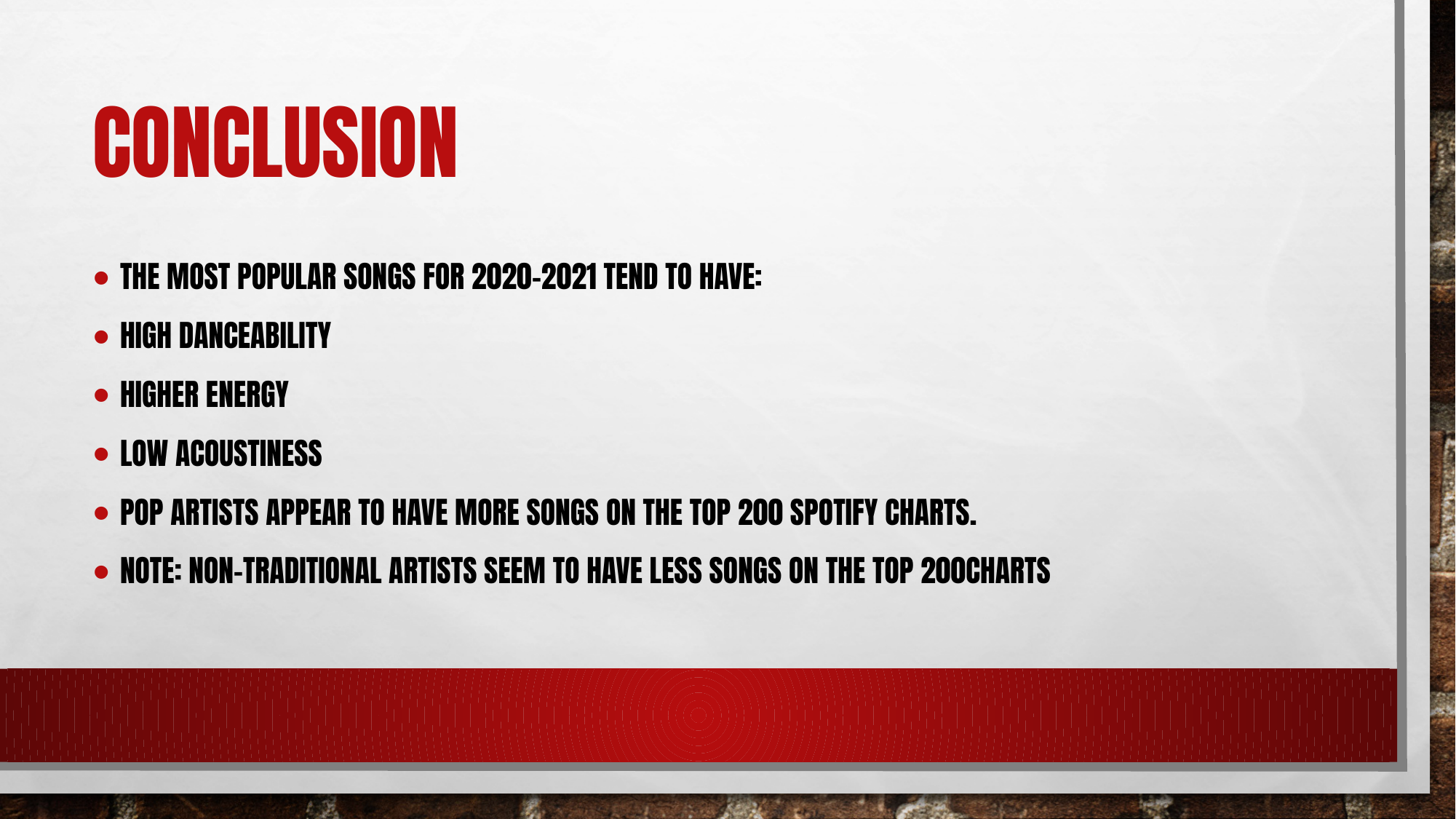

# conclusion
THE MOST POPULAR SONGS FOR 2020-2021 TEND TO HAVE:
HIGH DANCEABILITY
HIGHER ENERGY
LOW ACOUSTINESS
POP ARTISTS APPEAR TO HAVE MORE SONGS ON THE TOP 200 SPOTIFY CHARTS.
NOTE: NON-TRADITIONAL ARTISTS SEEM TO HAVE LESS SONGS ON THE TOP 200CHARTS